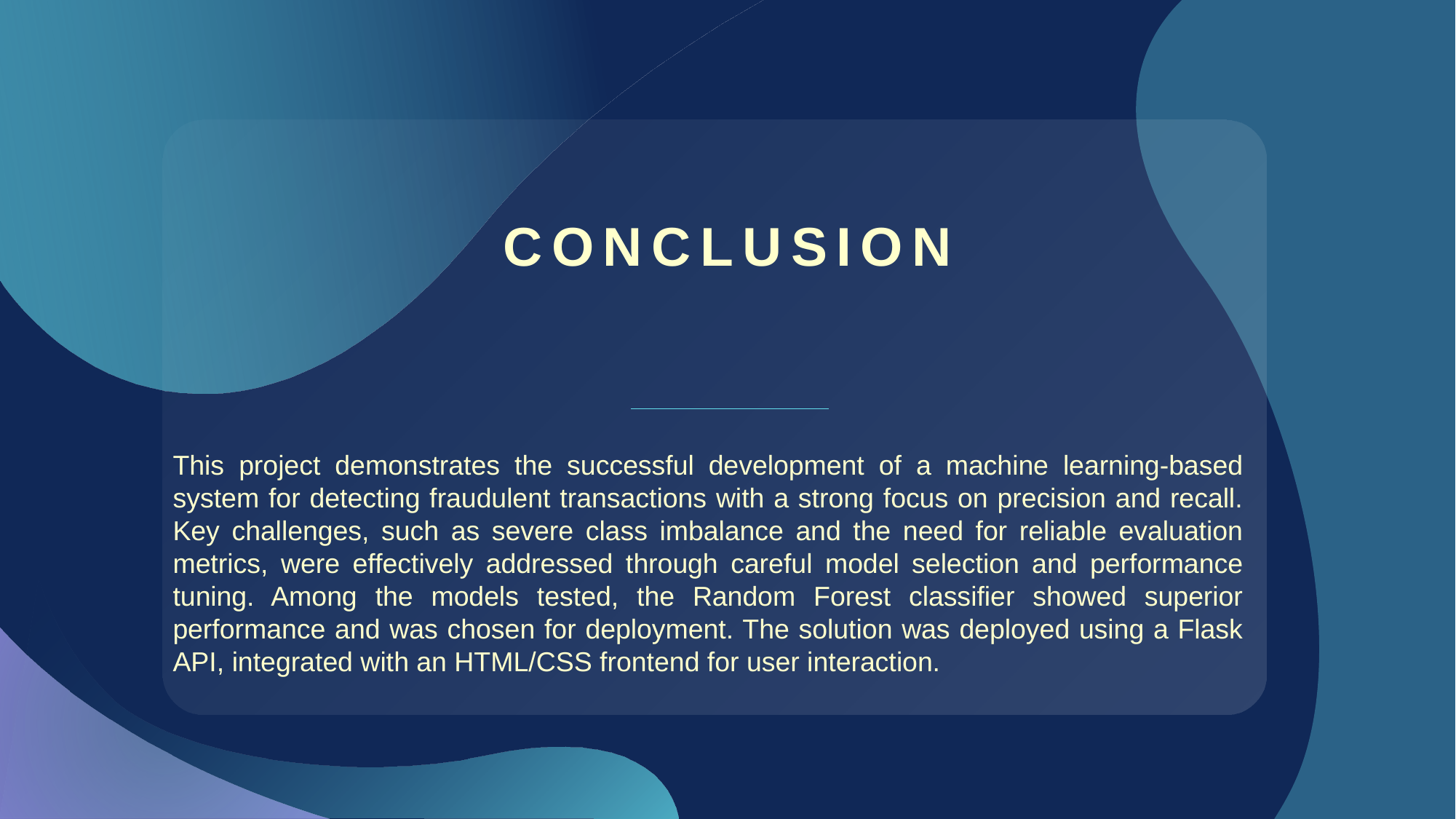

# conclusion
This project demonstrates the successful development of a machine learning-based system for detecting fraudulent transactions with a strong focus on precision and recall. Key challenges, such as severe class imbalance and the need for reliable evaluation metrics, were effectively addressed through careful model selection and performance tuning. Among the models tested, the Random Forest classifier showed superior performance and was chosen for deployment. The solution was deployed using a Flask API, integrated with an HTML/CSS frontend for user interaction.